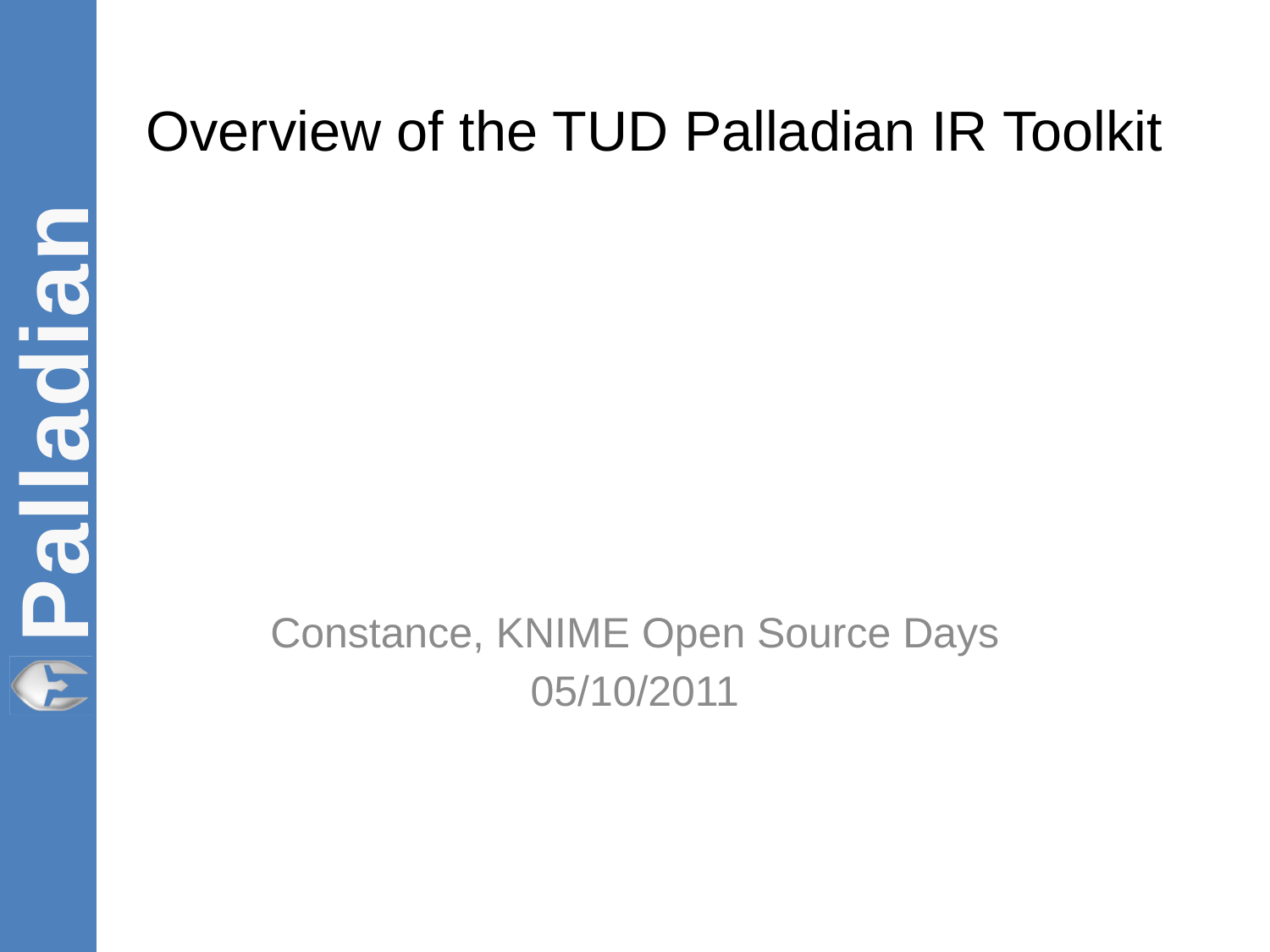

# Overview of the TUD Palladian IR Toolkit

Constance, KNIME Open Source Days
05/10/2011